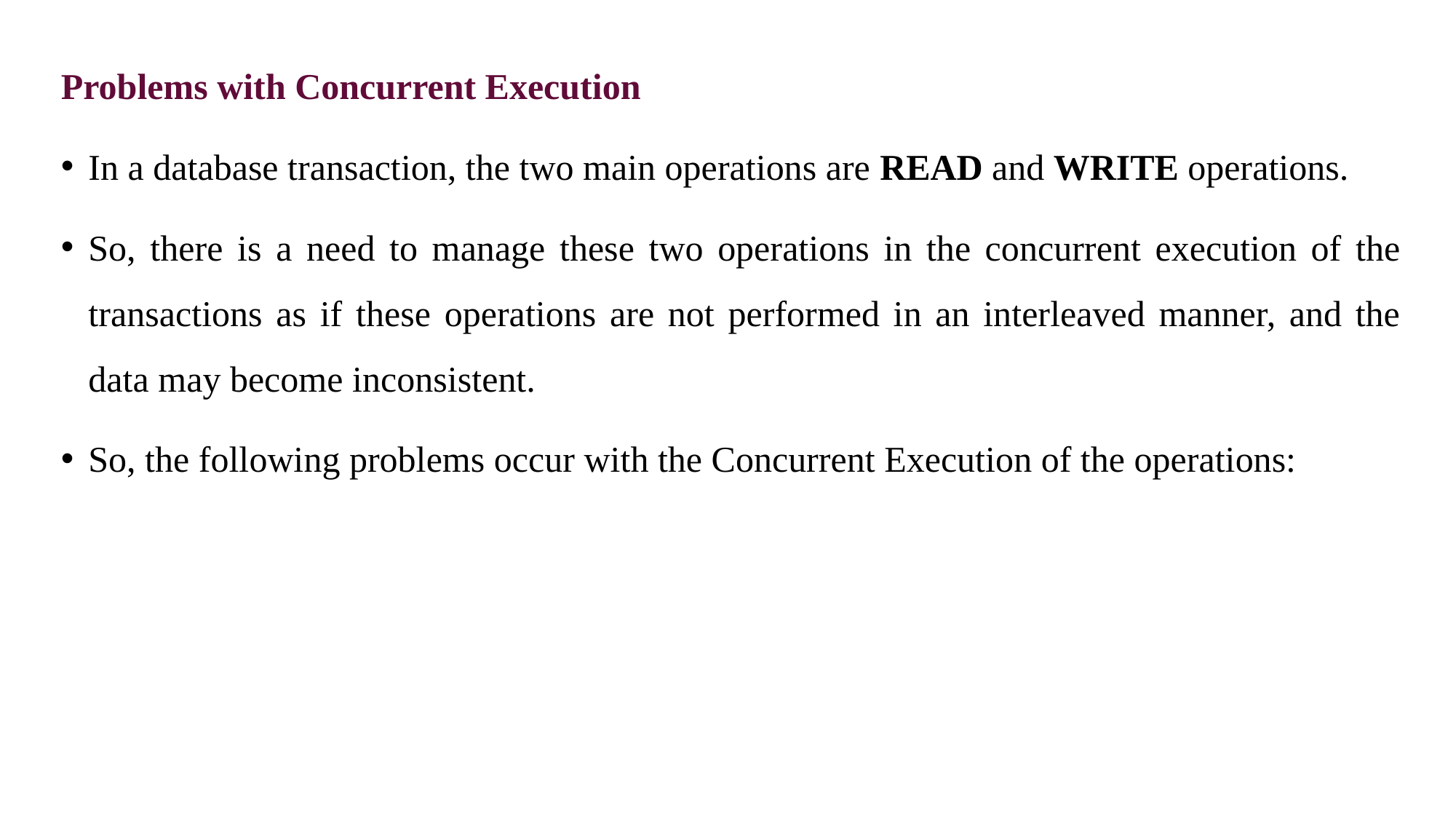

Problems with Concurrent Execution
In a database transaction, the two main operations are READ and WRITE operations.
So, there is a need to manage these two operations in the concurrent execution of the transactions as if these operations are not performed in an interleaved manner, and the data may become inconsistent.
So, the following problems occur with the Concurrent Execution of the operations: